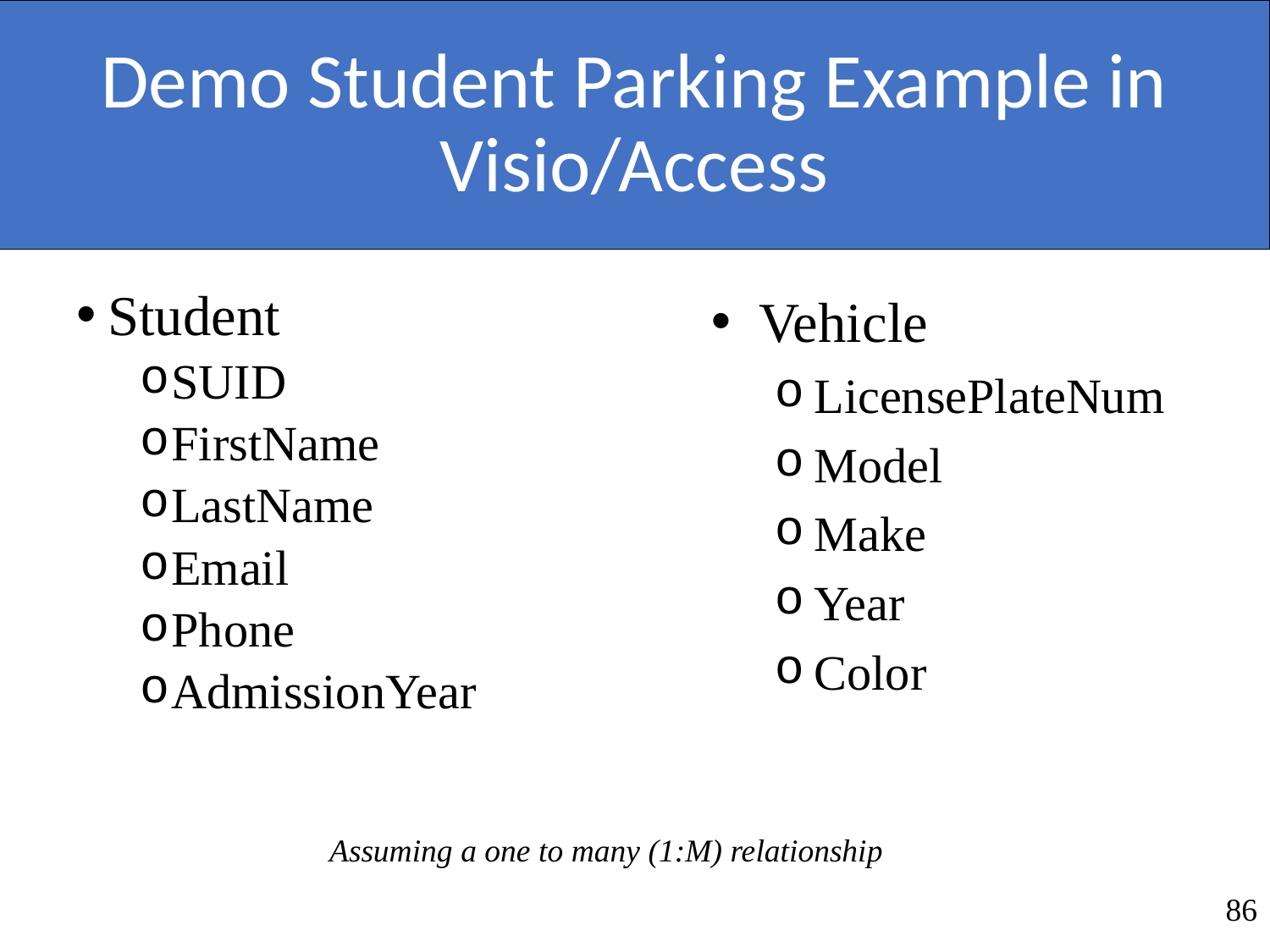

# Demo Student Parking Example in Visio/Access
Student
SUID
FirstName
LastName
Email
Phone
AdmissionYear
Vehicle
LicensePlateNum
Model
Make
Year
Color
Assuming a one to many (1:M) relationship
86